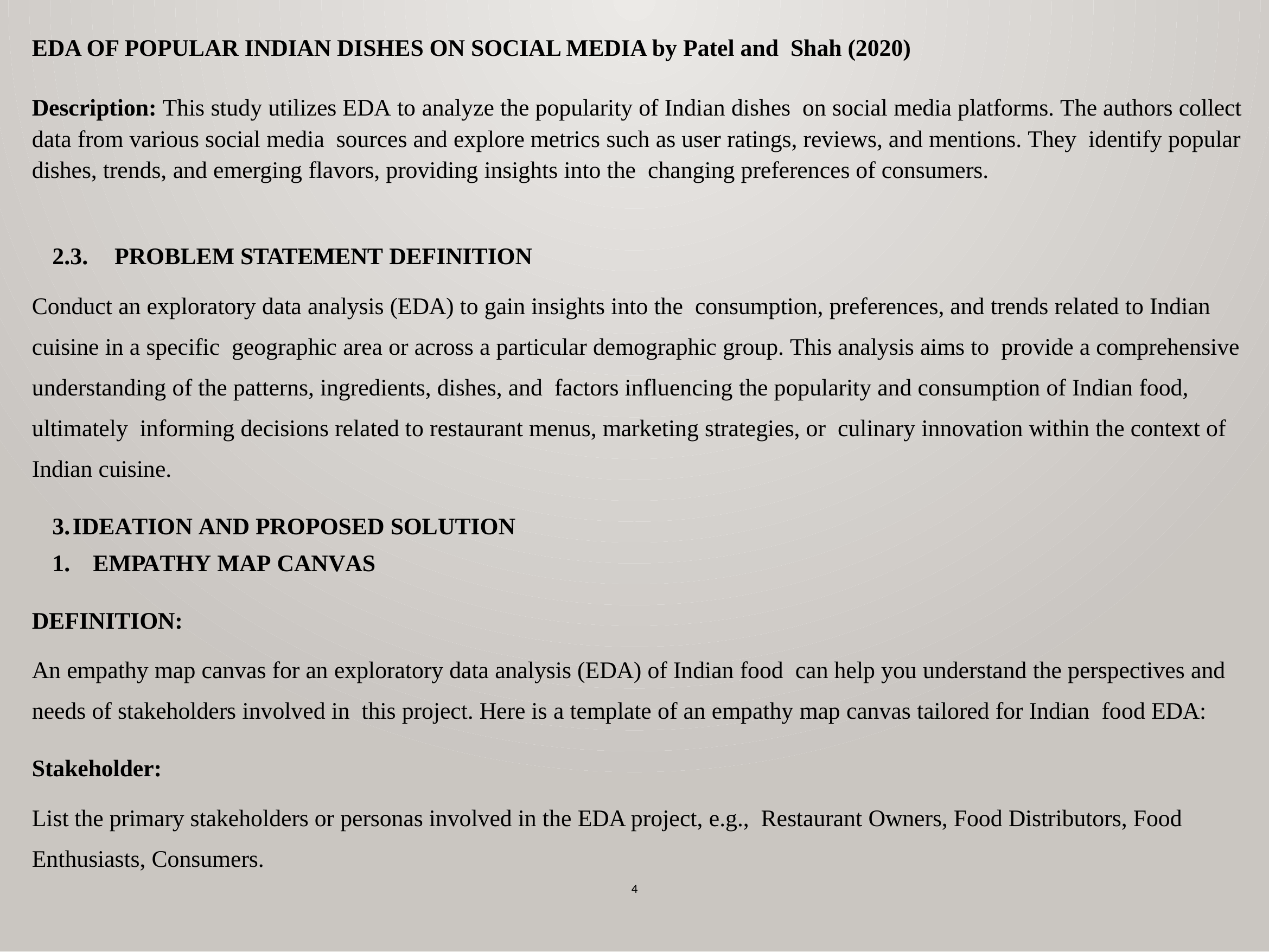

EDA OF POPULAR INDIAN DISHES ON SOCIAL MEDIA by Patel and  Shah (2020)

Description: This study utilizes EDA to analyze the popularity of Indian dishes  on social media platforms. The authors collect data from various social media  sources and explore metrics such as user ratings, reviews, and mentions. They  identify popular dishes, trends, and emerging flavors, providing insights into the  changing preferences of consumers.

2.3.	PROBLEM STATEMENT DEFINITION
Conduct an exploratory data analysis (EDA) to gain insights into the  consumption, preferences, and trends related to Indian cuisine in a specific  geographic area or across a particular demographic group. This analysis aims to  provide a comprehensive understanding of the patterns, ingredients, dishes, and  factors influencing the popularity and consumption of Indian food, ultimately  informing decisions related to restaurant menus, marketing strategies, or  culinary innovation within the context of Indian cuisine.

IDEATION AND PROPOSED SOLUTION
EMPATHY MAP CANVAS

DEFINITION:
An empathy map canvas for an exploratory data analysis (EDA) of Indian food  can help you understand the perspectives and needs of stakeholders involved in  this project. Here is a template of an empathy map canvas tailored for Indian  food EDA:

Stakeholder:
List the primary stakeholders or personas involved in the EDA project, e.g.,  Restaurant Owners, Food Distributors, Food Enthusiasts, Consumers.
4